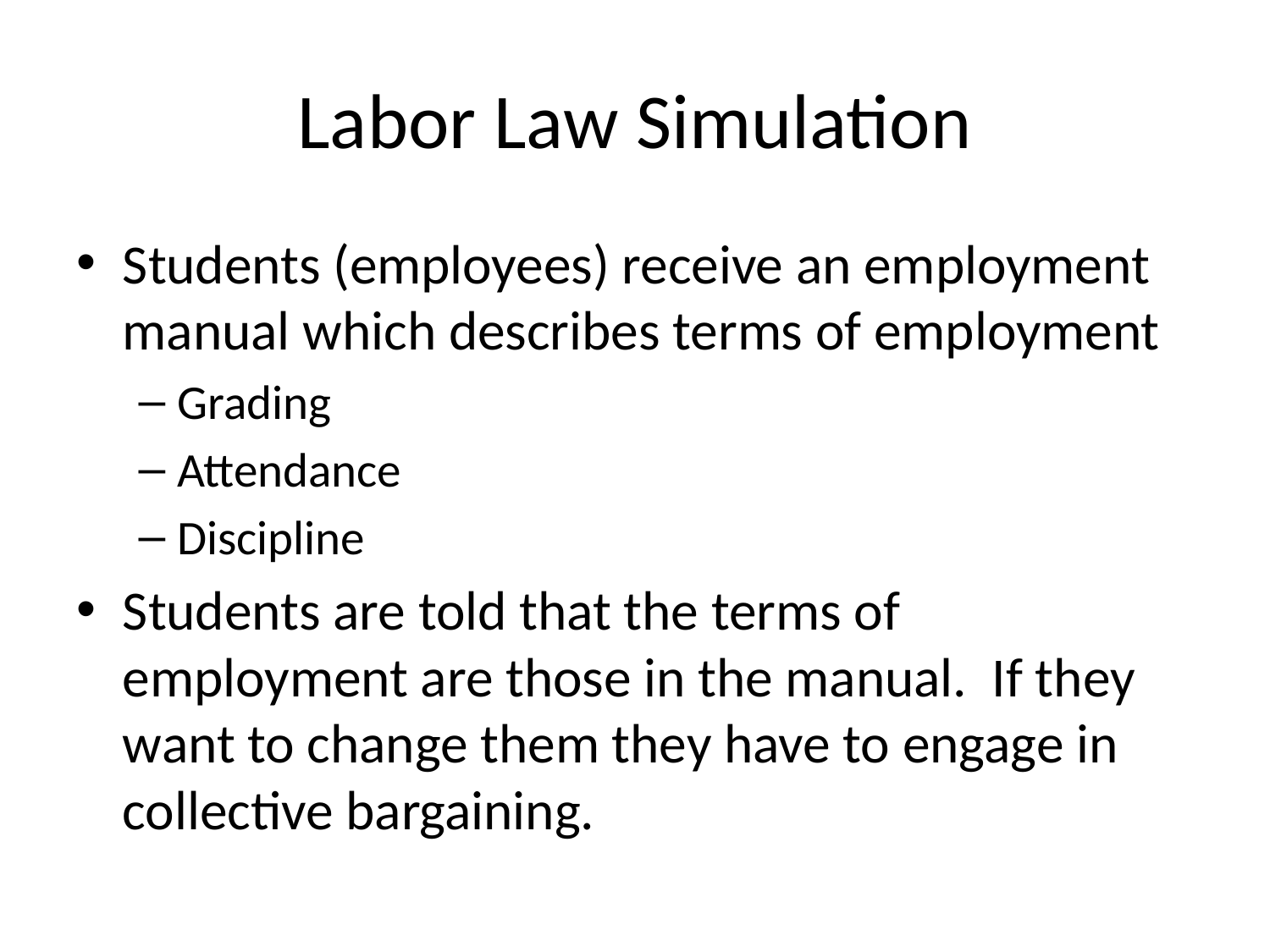

# Labor Law Simulation
Students (employees) receive an employment manual which describes terms of employment
Grading
Attendance
Discipline
Students are told that the terms of employment are those in the manual.  If they want to change them they have to engage in collective bargaining.